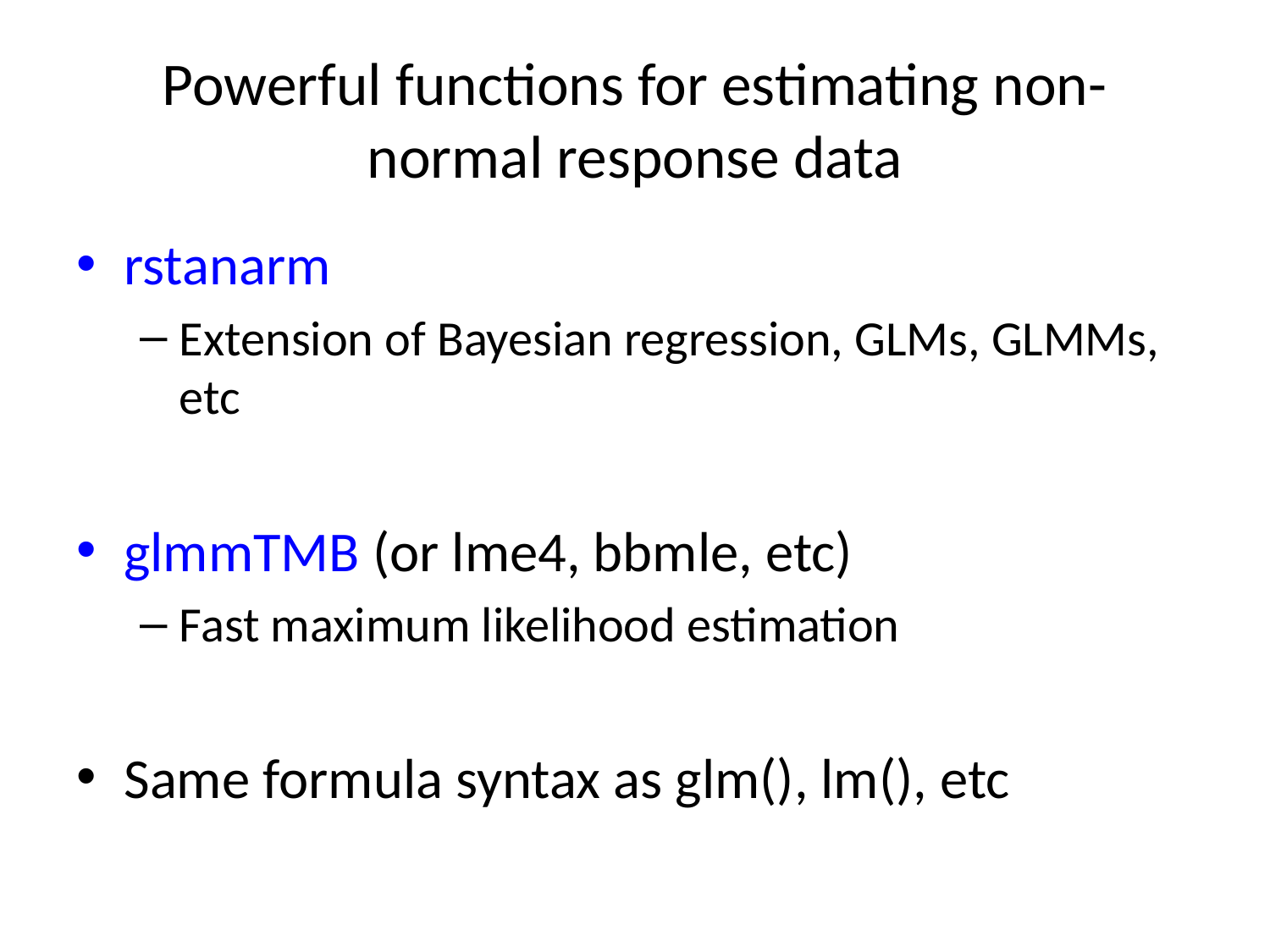

# Powerful functions for estimating non-normal response data
rstanarm
Extension of Bayesian regression, GLMs, GLMMs, etc

glmmTMB (or lme4, bbmle, etc)
Fast maximum likelihood estimation

Same formula syntax as glm(), lm(), etc